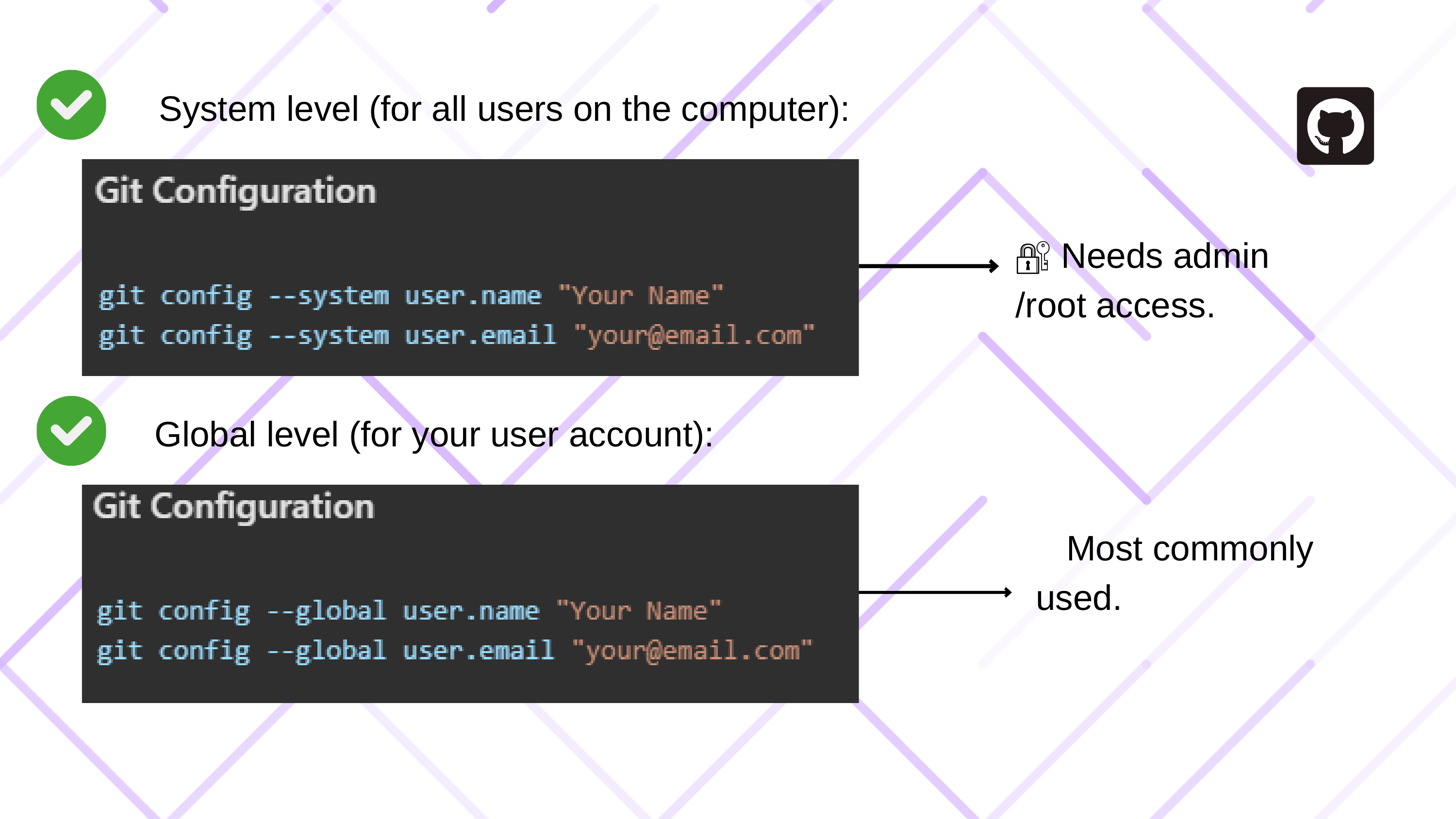

System level (for all users on the computer):

🔐 Needs admin
/root access.

 Global level (for your user account):

Most commonly
used.